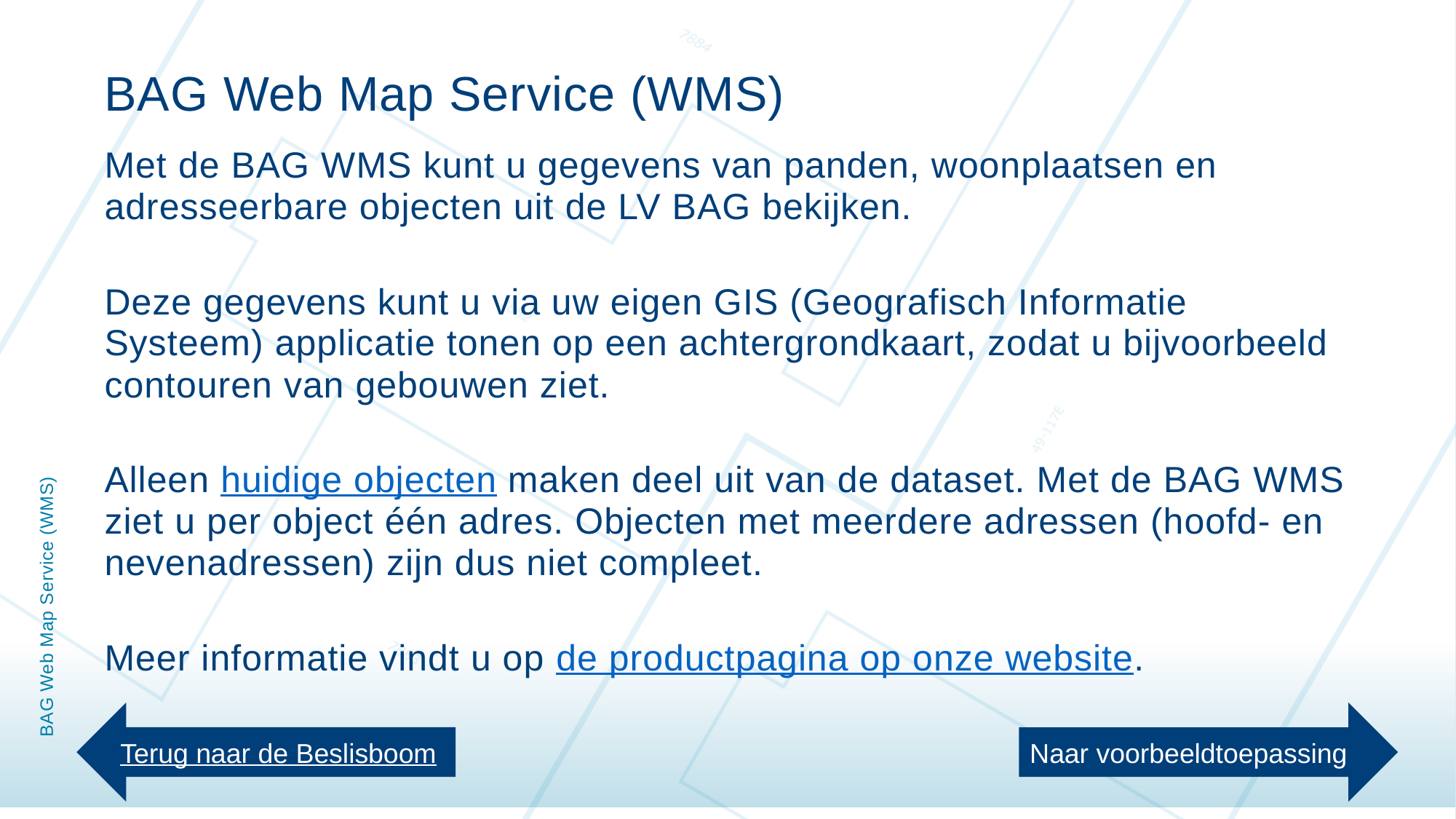

BAG Web Map Service (WMS)

Met de BAG WMS kunt u gegevens van panden, woonplaatsen en adresseerbare objecten uit de LV BAG bekijken.

Deze gegevens kunt u via uw eigen GIS (Geografisch Informatie Systeem) applicatie tonen op een achtergrondkaart, zodat u bijvoorbeeld contouren van gebouwen ziet.

Alleen huidige objecten maken deel uit van de dataset. Met de BAG WMS ziet u per object één adres. Objecten met meerdere adressen (hoofd- en nevenadressen) zijn dus niet compleet.

Meer informatie vindt u op de productpagina op onze website.

# BAG Web Map Service (WMS)
Terug naar de Beslisboom

Naar voorbeeldtoepassing